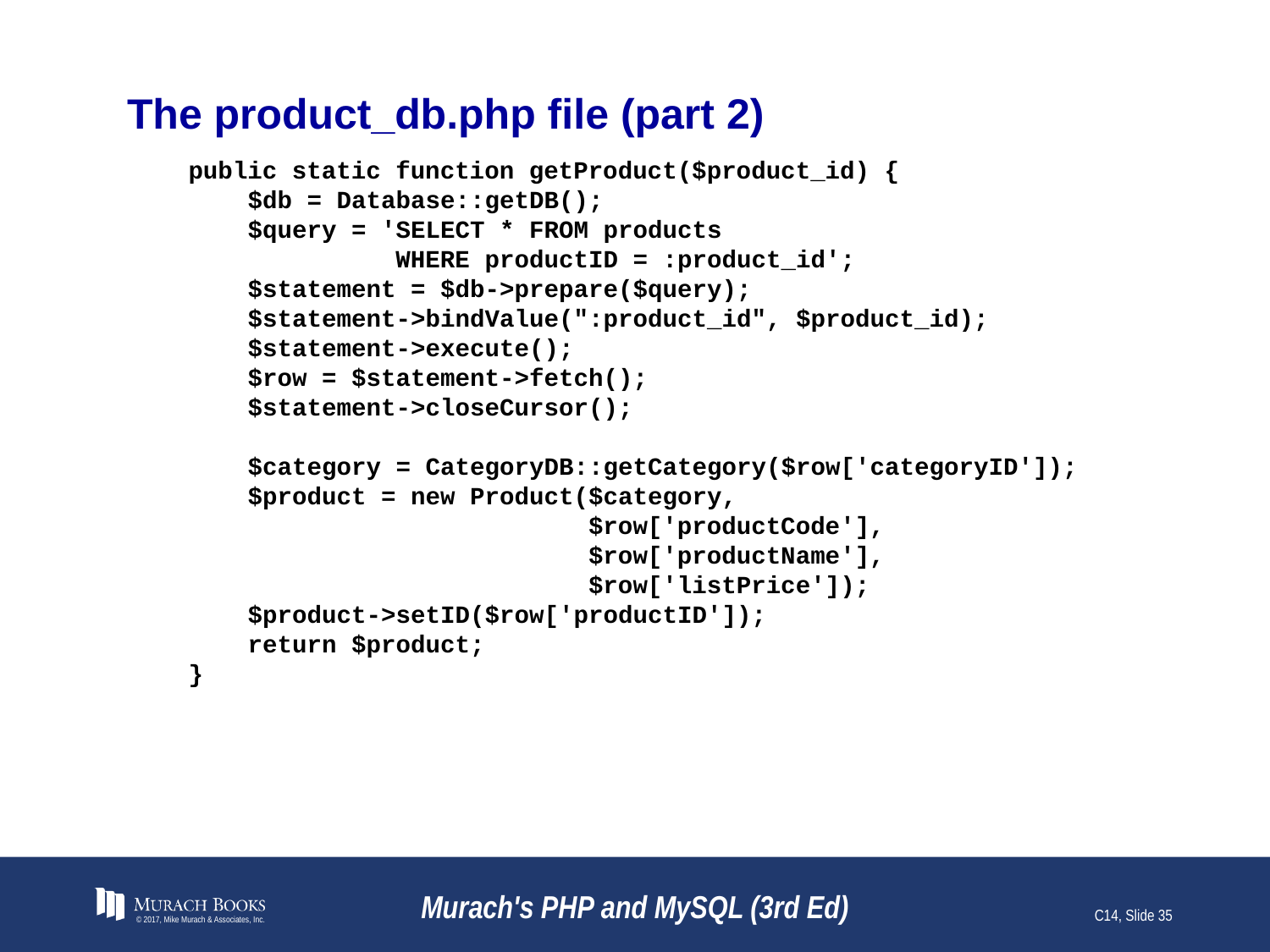

# The product_db.php file (part 2)
    public static function getProduct($product_id) {
        $db = Database::getDB();
        $query = 'SELECT * FROM products
                  WHERE productID = :product_id';
        $statement = $db->prepare($query);
        $statement->bindValue(":product_id", $product_id);
        $statement->execute();
        $row = $statement->fetch();
        $statement->closeCursor();

        $category = CategoryDB::getCategory($row['categoryID']);
        $product = new Product($category,
                               $row['productCode'],
                               $row['productName'],
                               $row['listPrice']);
        $product->setID($row['productID']);
        return $product;
    }
© 2017, Mike Murach & Associates, Inc.
Murach's PHP and MySQL (3rd Ed)

C14, Slide 35